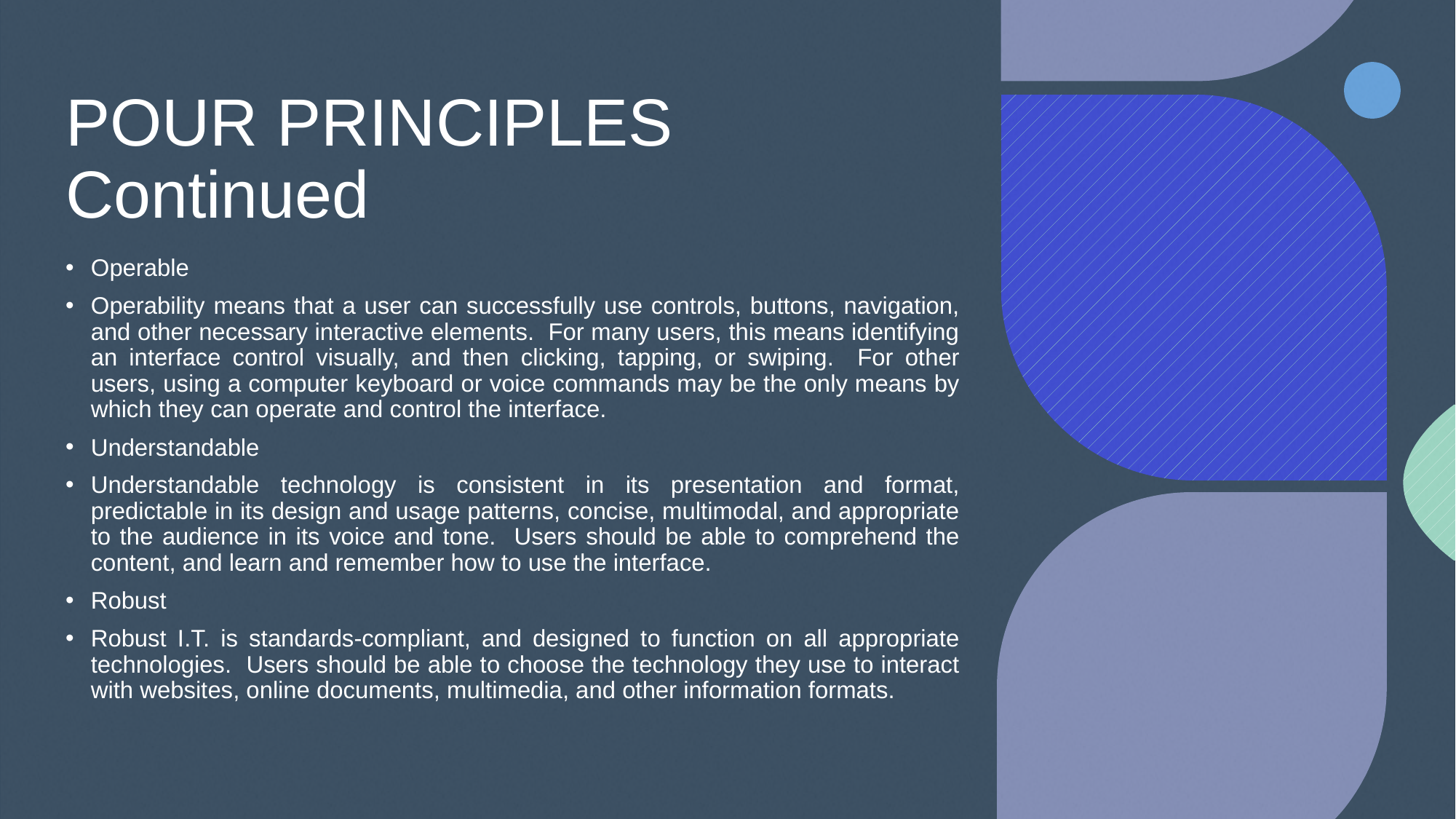

# POUR PRINCIPLES Continued
Operable
Operability means that a user can successfully use controls, buttons, navigation, and other necessary interactive elements.  For many users, this means identifying an interface control visually, and then clicking, tapping, or swiping.  For other users, using a computer keyboard or voice commands may be the only means by which they can operate and control the interface.
Understandable
Understandable technology is consistent in its presentation and format, predictable in its design and usage patterns, concise, multimodal, and appropriate to the audience in its voice and tone.  Users should be able to comprehend the content, and learn and remember how to use the interface.
Robust
Robust I.T. is standards-compliant, and designed to function on all appropriate technologies.  Users should be able to choose the technology they use to interact with websites, online documents, multimedia, and other information formats.